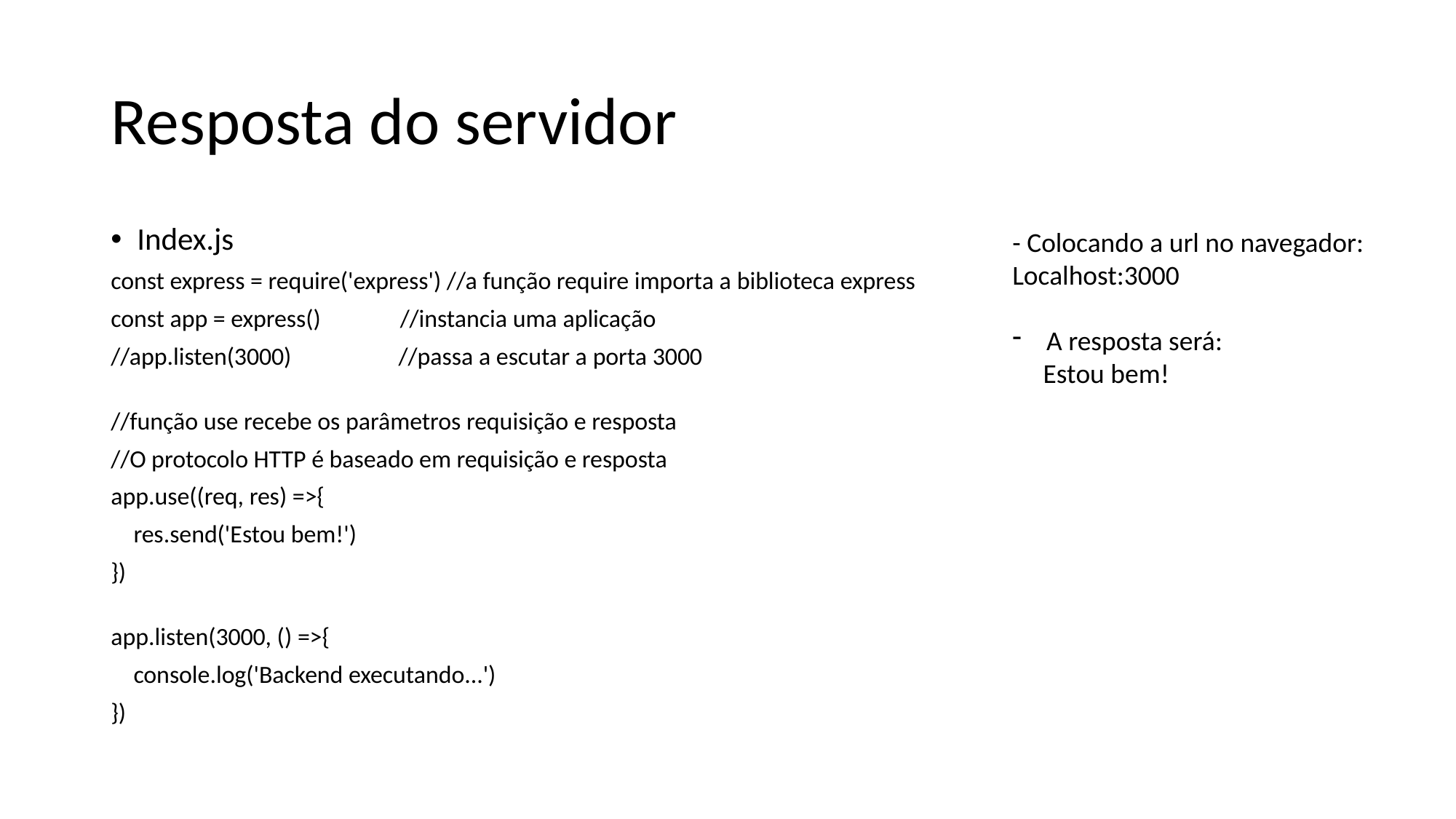

# Resposta do servidor
Index.js
const express = require('express') //a função require importa a biblioteca express
const app = express()              //instancia uma aplicação
//app.listen(3000)                   //passa a escutar a porta 3000
//função use recebe os parâmetros requisição e resposta
//O protocolo HTTP é baseado em requisição e resposta
app.use((req, res) =>{
    res.send('Estou bem!')
})
app.listen(3000, () =>{
    console.log('Backend executando...')
})

- Colocando a url no navegador:
Localhost:3000

A resposta será:
     Estou bem!